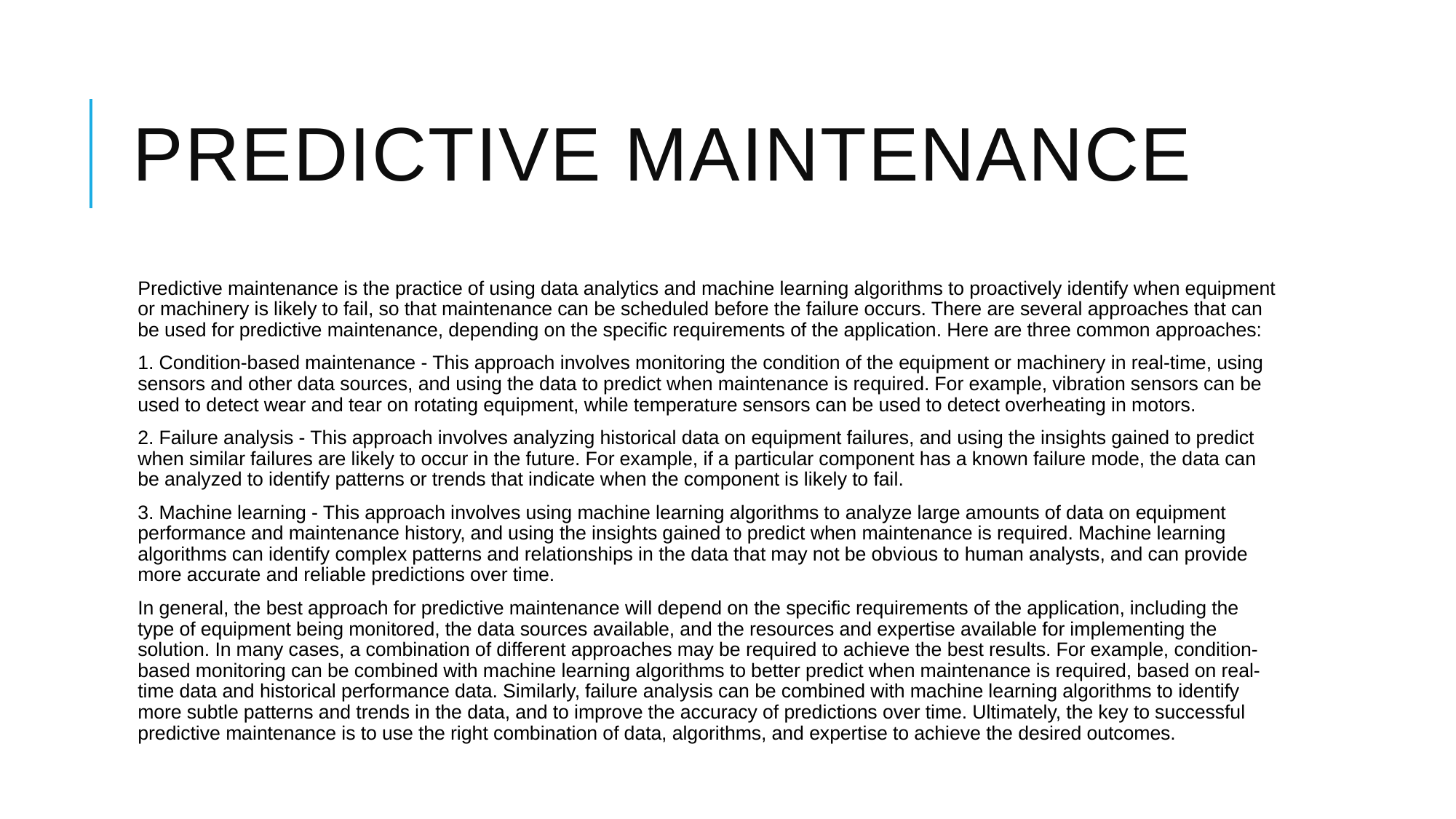

# Predictive maintenance
Predictive maintenance is the practice of using data analytics and machine learning algorithms to proactively identify when equipment or machinery is likely to fail, so that maintenance can be scheduled before the failure occurs. There are several approaches that can be used for predictive maintenance, depending on the specific requirements of the application. Here are three common approaches:
1. Condition-based maintenance - This approach involves monitoring the condition of the equipment or machinery in real-time, using sensors and other data sources, and using the data to predict when maintenance is required. For example, vibration sensors can be used to detect wear and tear on rotating equipment, while temperature sensors can be used to detect overheating in motors.
2. Failure analysis - This approach involves analyzing historical data on equipment failures, and using the insights gained to predict when similar failures are likely to occur in the future. For example, if a particular component has a known failure mode, the data can be analyzed to identify patterns or trends that indicate when the component is likely to fail.
3. Machine learning - This approach involves using machine learning algorithms to analyze large amounts of data on equipment performance and maintenance history, and using the insights gained to predict when maintenance is required. Machine learning algorithms can identify complex patterns and relationships in the data that may not be obvious to human analysts, and can provide more accurate and reliable predictions over time.
In general, the best approach for predictive maintenance will depend on the specific requirements of the application, including the type of equipment being monitored, the data sources available, and the resources and expertise available for implementing the solution. In many cases, a combination of different approaches may be required to achieve the best results. For example, condition-based monitoring can be combined with machine learning algorithms to better predict when maintenance is required, based on real-time data and historical performance data. Similarly, failure analysis can be combined with machine learning algorithms to identify more subtle patterns and trends in the data, and to improve the accuracy of predictions over time. Ultimately, the key to successful predictive maintenance is to use the right combination of data, algorithms, and expertise to achieve the desired outcomes.